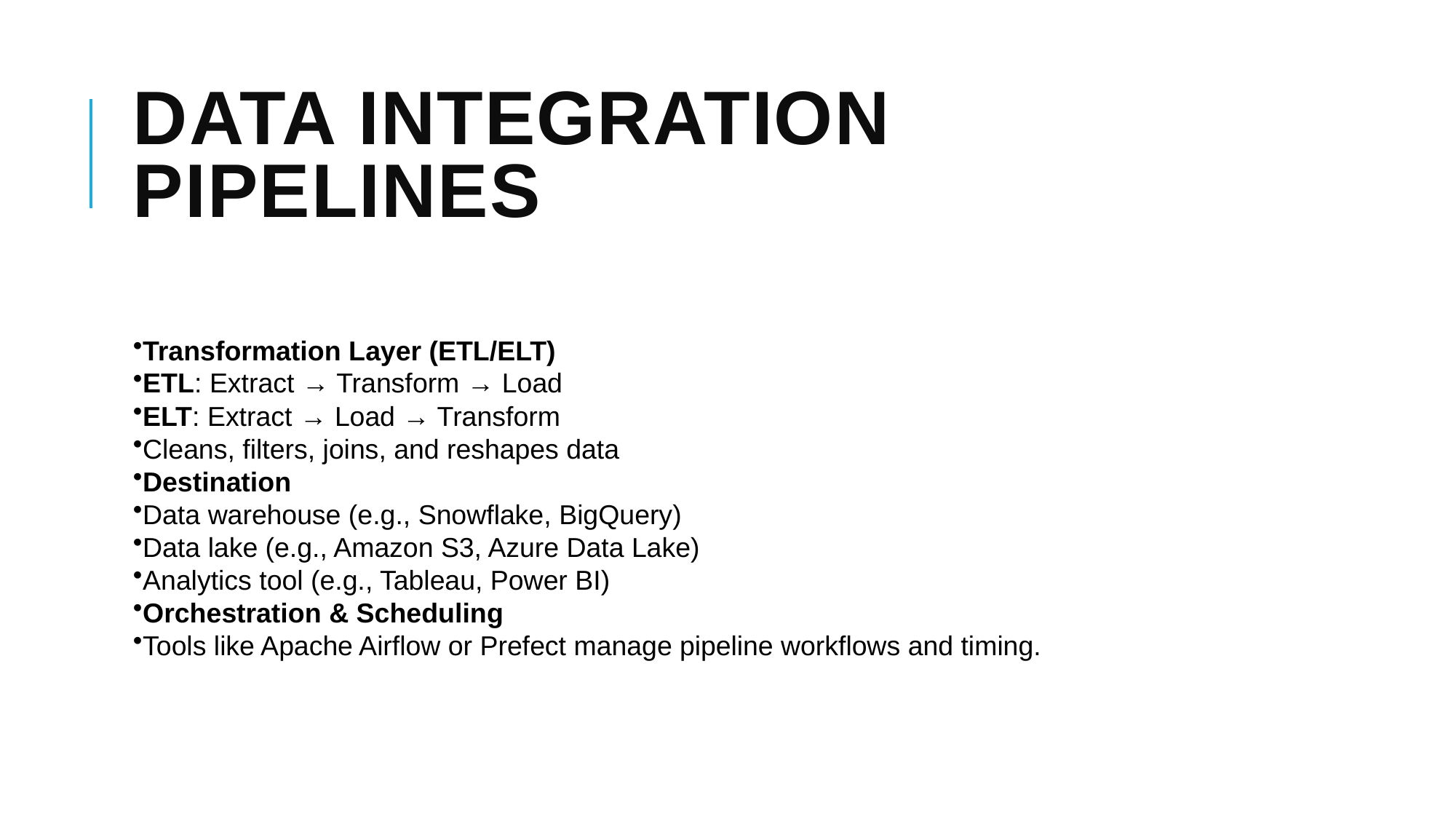

# Data Integration Pipelines
Transformation Layer (ETL/ELT)
ETL: Extract → Transform → Load
ELT: Extract → Load → Transform
Cleans, filters, joins, and reshapes data
Destination
Data warehouse (e.g., Snowflake, BigQuery)
Data lake (e.g., Amazon S3, Azure Data Lake)
Analytics tool (e.g., Tableau, Power BI)
Orchestration & Scheduling
Tools like Apache Airflow or Prefect manage pipeline workflows and timing.